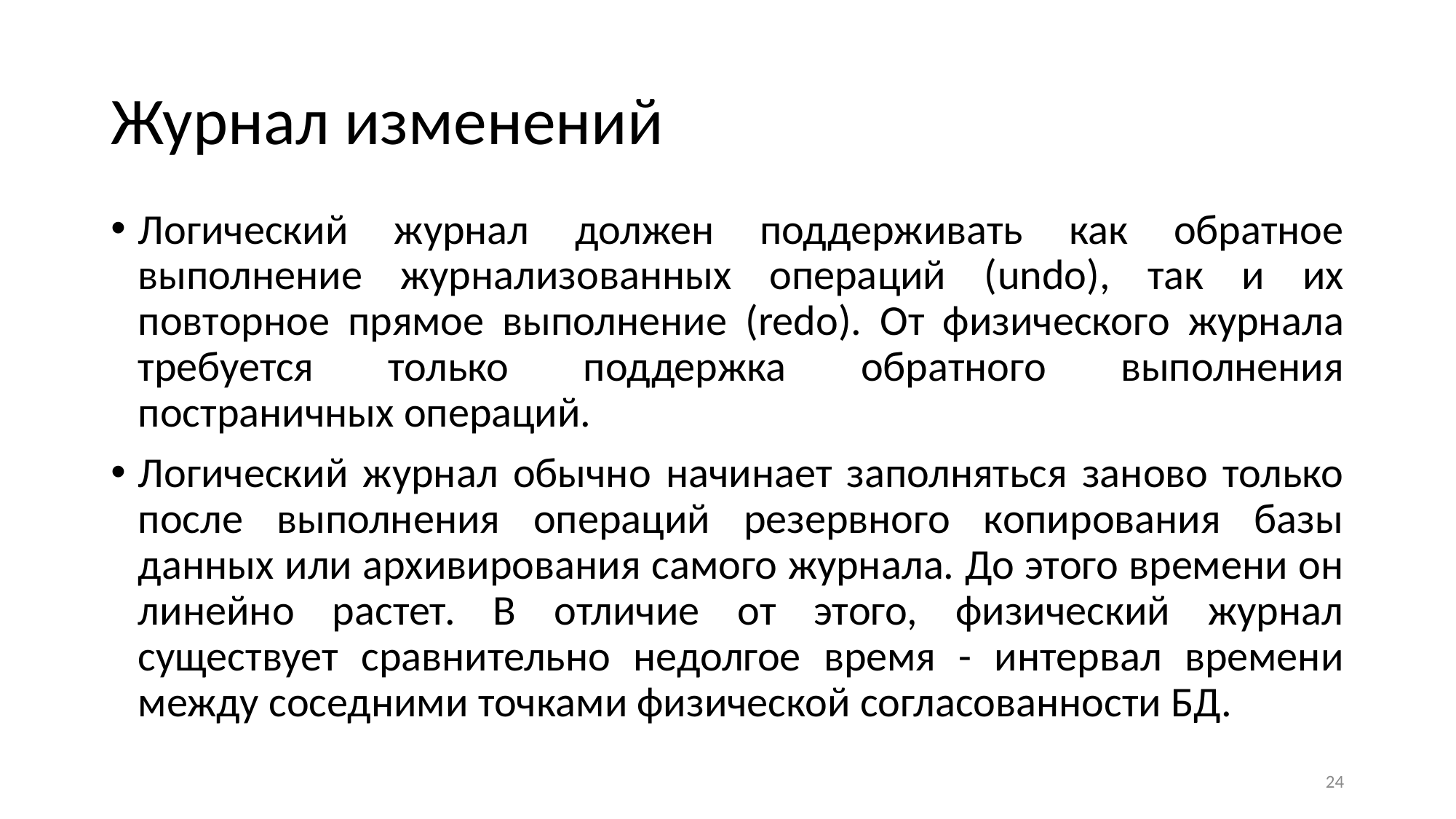

# Журнал изменений
Логический журнал должен поддерживать как обратное выполнение журнализованных операций (undo), так и их повторное прямое выполнение (redo). От физического журнала требуется только поддержка обратного выполнения постраничных операций.
Логический журнал обычно начинает заполняться заново только после выполнения операций резервного копирования базы данных или архивирования самого журнала. До этого времени он линейно растет. В отличие от этого, физический журнал существует сравнительно недолгое время - интервал времени между соседними точками физической согласованности БД.
24